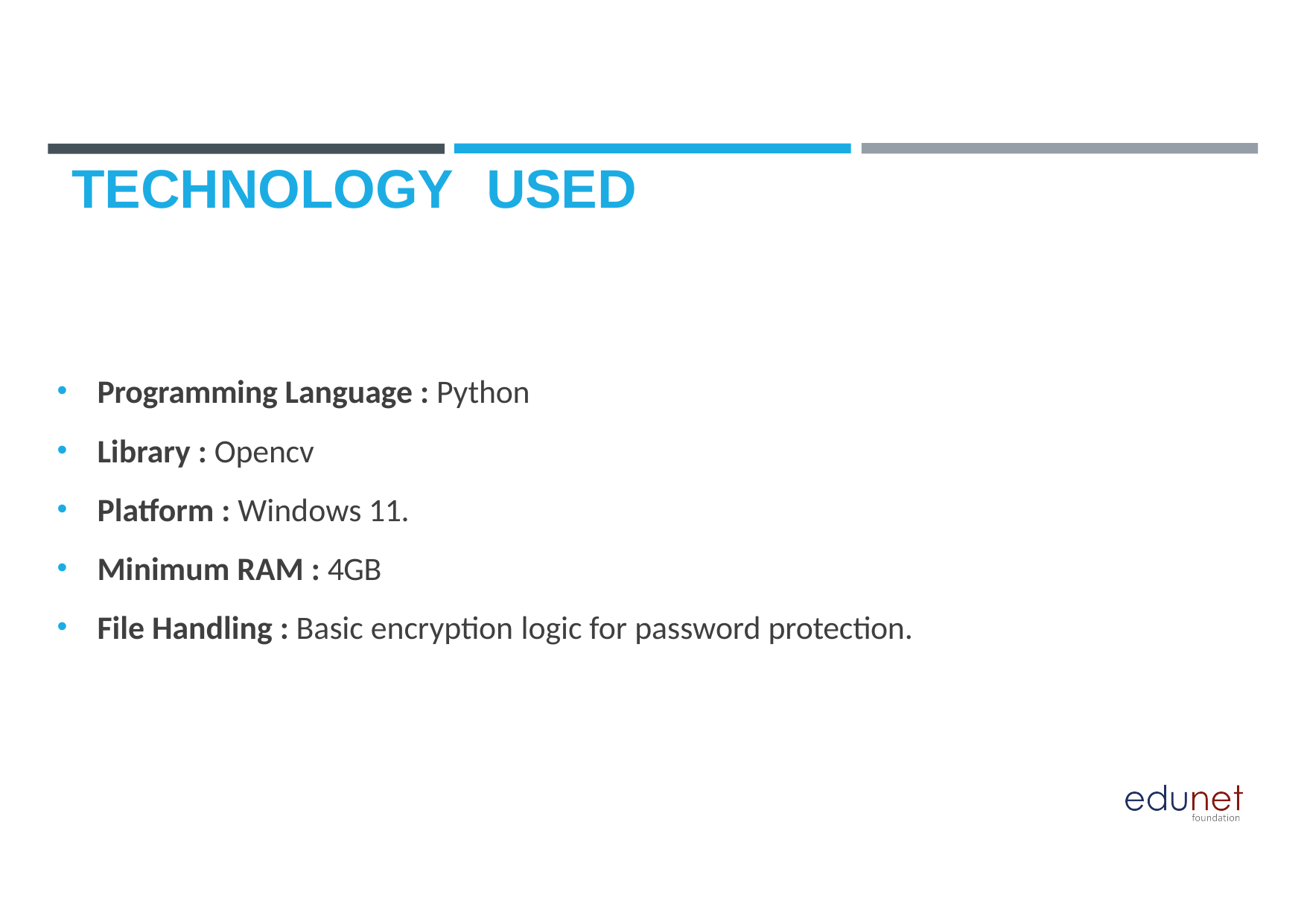

# TECHNOLOGY	USED
Programming Language : Python
Library : Opencv
Platform : Windows 11.
Minimum RAM : 4GB
File Handling : Basic encryption logic for password protection.